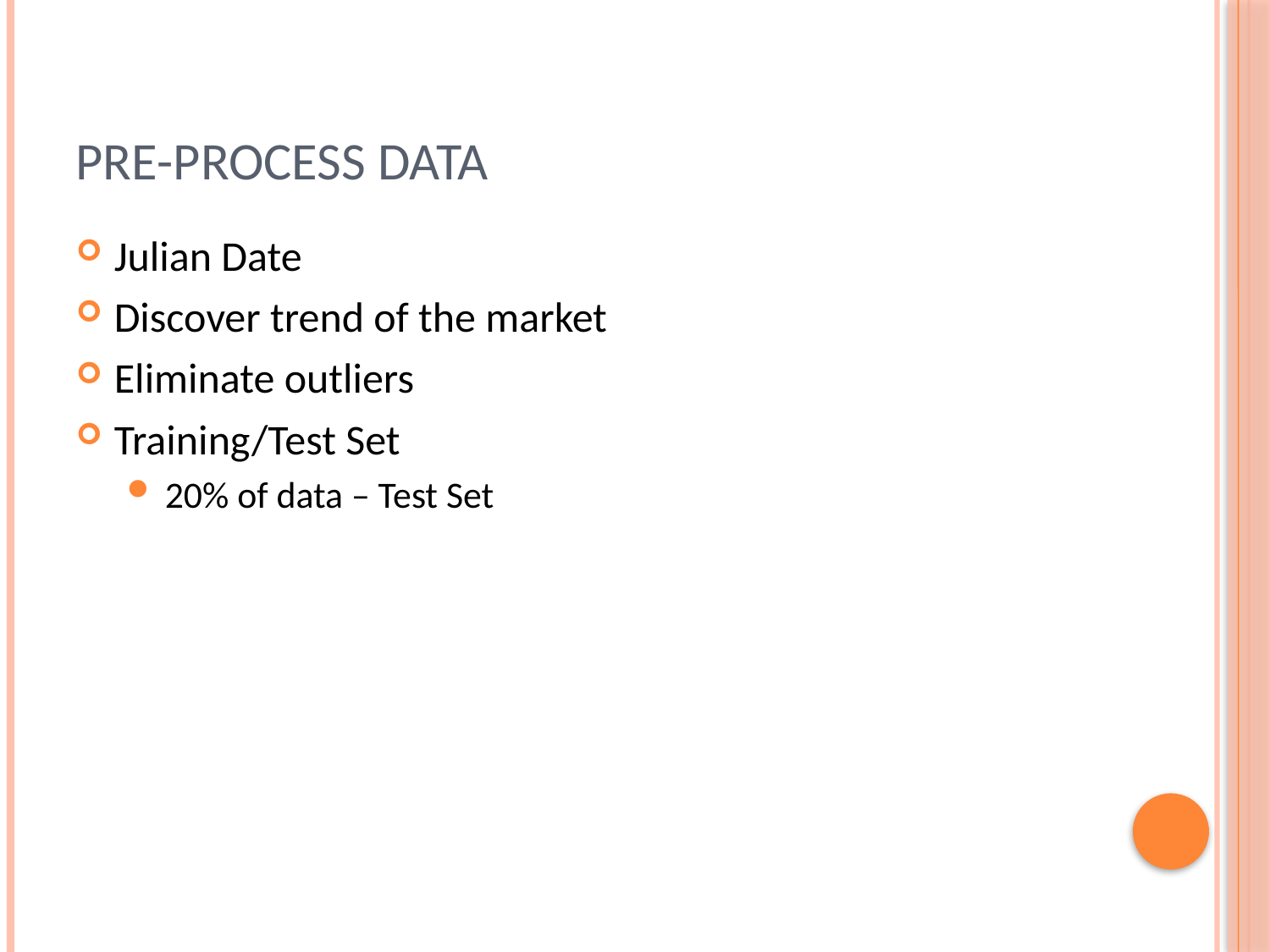

# Pre-Process Data
Julian Date
Discover trend of the market
Eliminate outliers
Training/Test Set
20% of data – Test Set